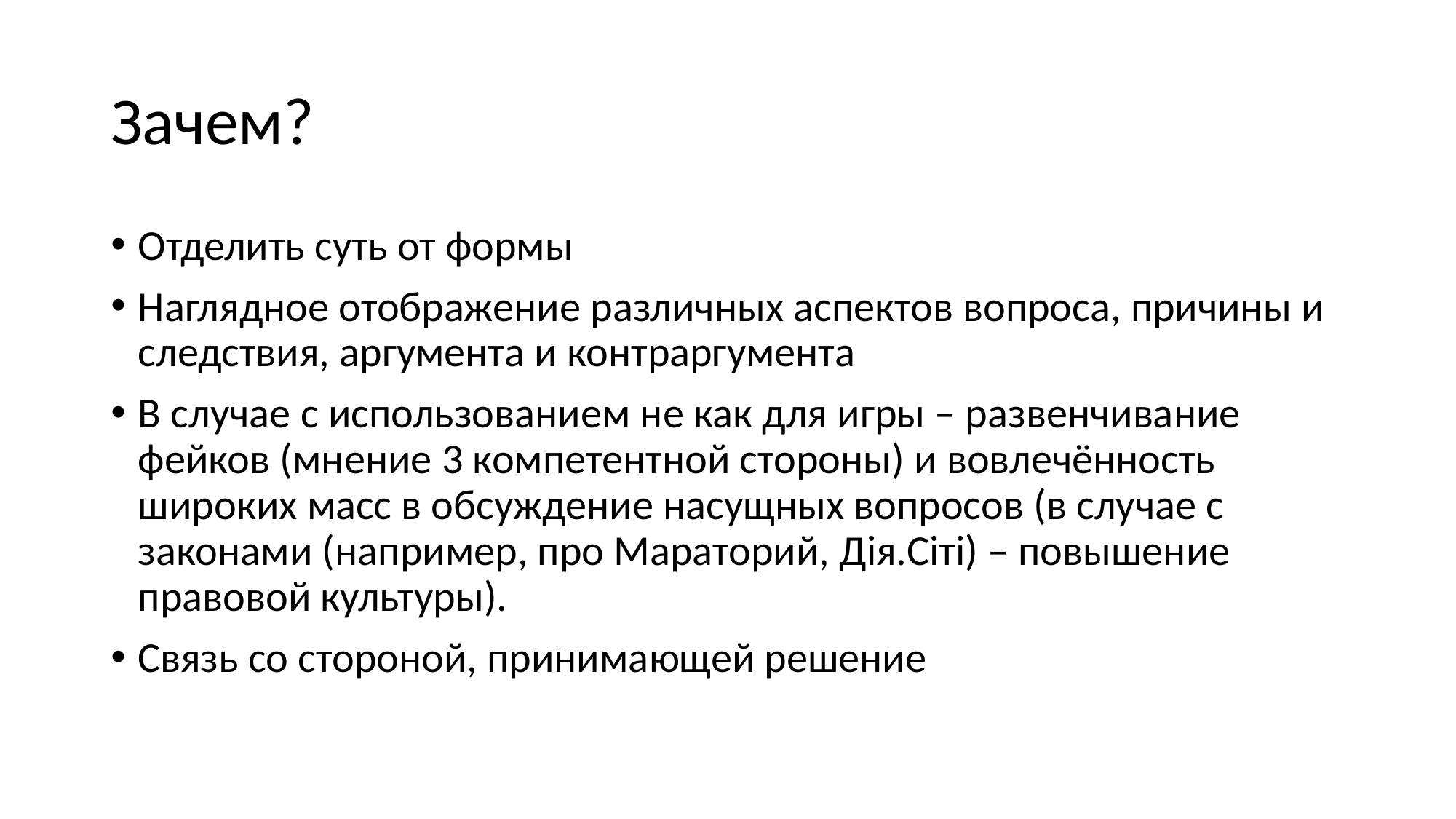

# Зачем?
Отделить суть от формы
Наглядное отображение различных аспектов вопроса, причины и следствия, аргумента и контраргумента
В случае с использованием не как для игры – развенчивание фейков (мнение 3 компетентной стороны) и вовлечённость широких масс в обсуждение насущных вопросов (в случае с законами (например, про Мараторий, Дія.Сіті) – повышение правовой культуры).
Связь со стороной, принимающей решение